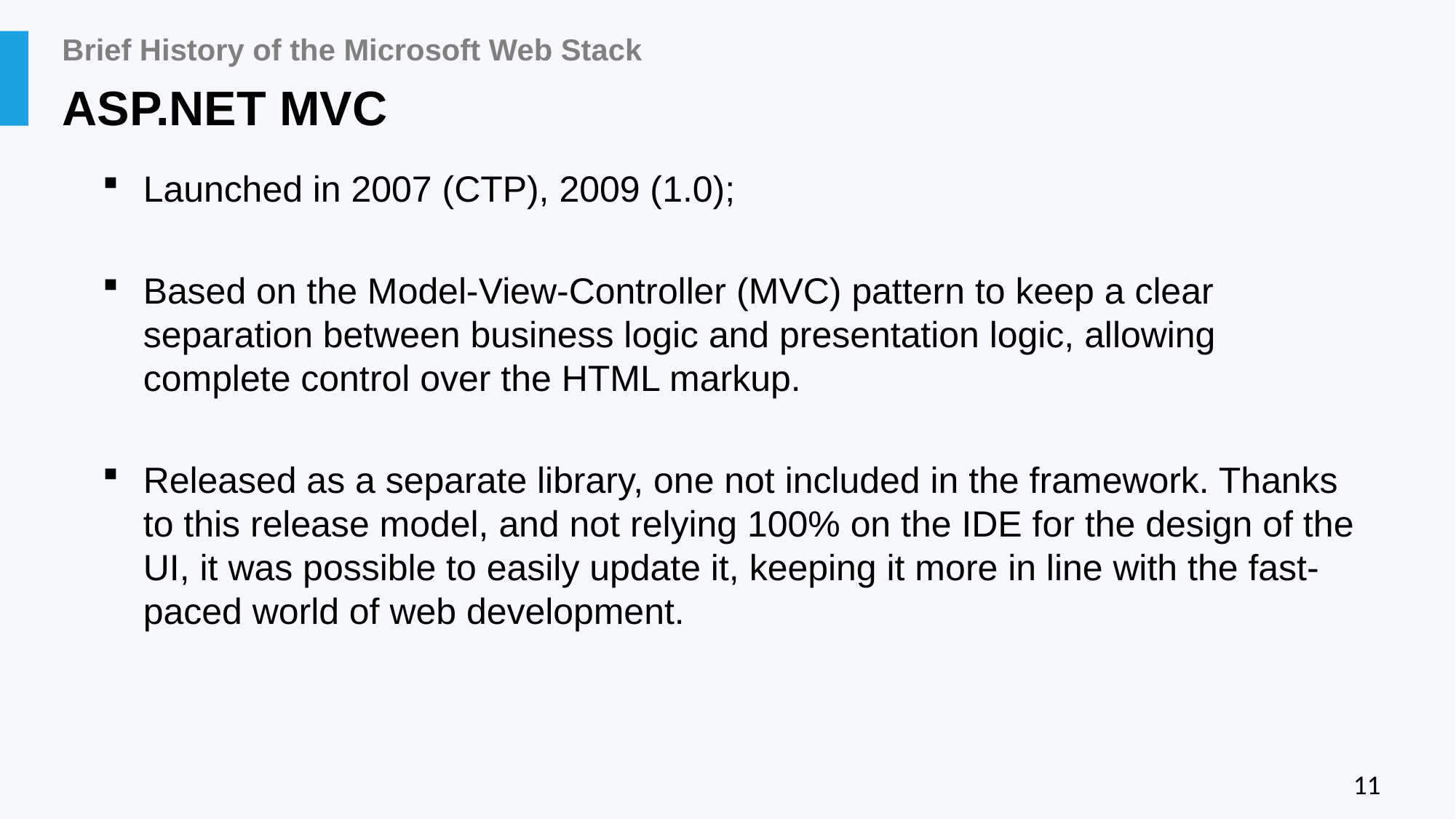

# Brief History of the Microsoft Web Stack
ASP.NET MVC
Launched in 2007 (CTP), 2009 (1.0);

Based on the Model-View-Controller (MVC) pattern to keep a clear separation between business logic and presentation logic, allowing complete control over the HTML markup.

Released as a separate library, one not included in the framework. Thanks to this release model, and not relying 100% on the IDE for the design of the UI, it was possible to easily update it, keeping it more in line with the fast-paced world of web development.